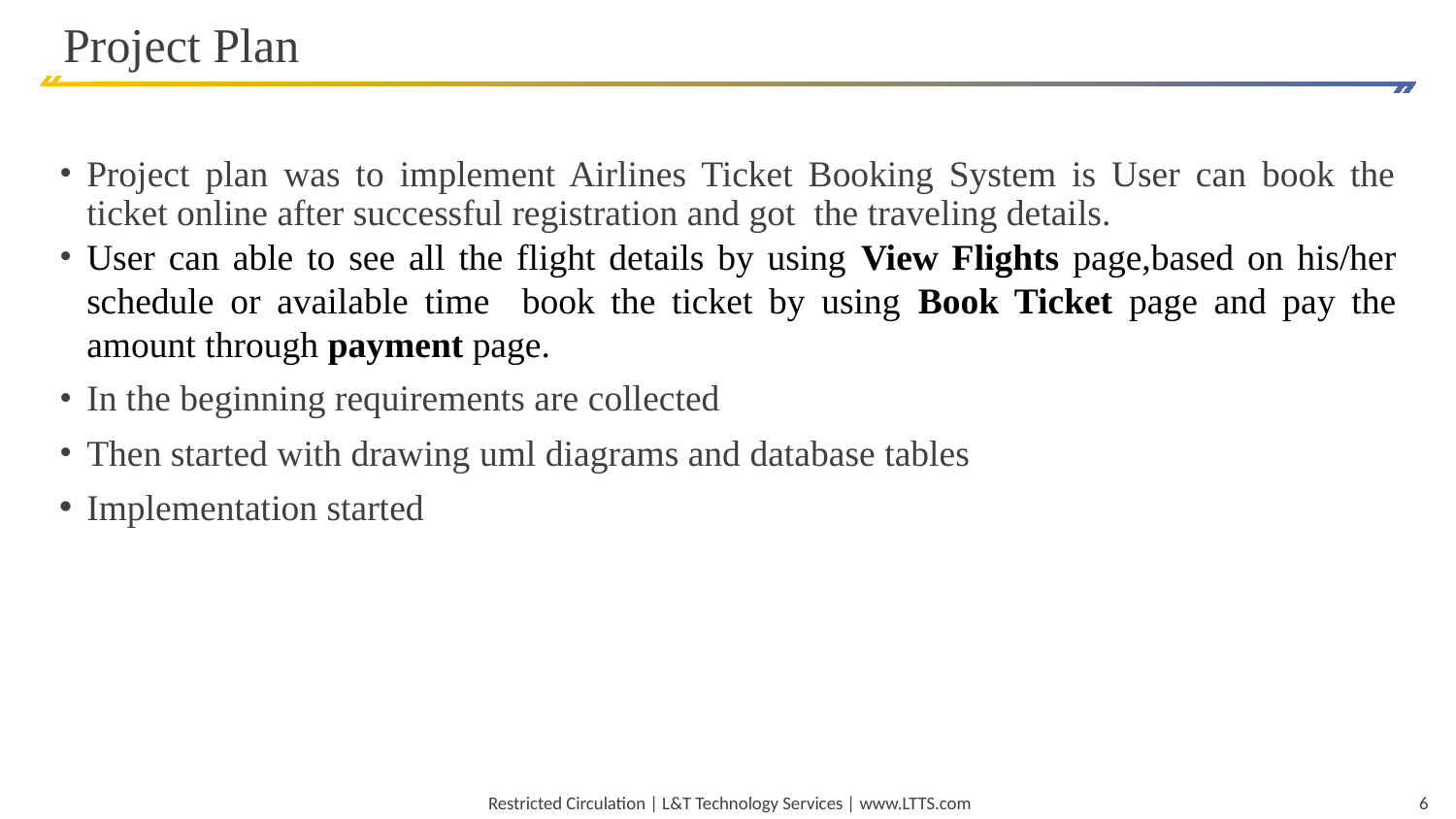

# Project Plan

Project plan was to implement Airlines Ticket Booking System is User can book the ticket online after successful registration and got  the traveling details.
User can able to see all the flight details by using View Flights page,based on his/her schedule or available time  book the ticket by using Book Ticket page and pay the amount through payment page.
In the beginning requirements are collected
Then started with drawing uml diagrams and database tables
Implementation started